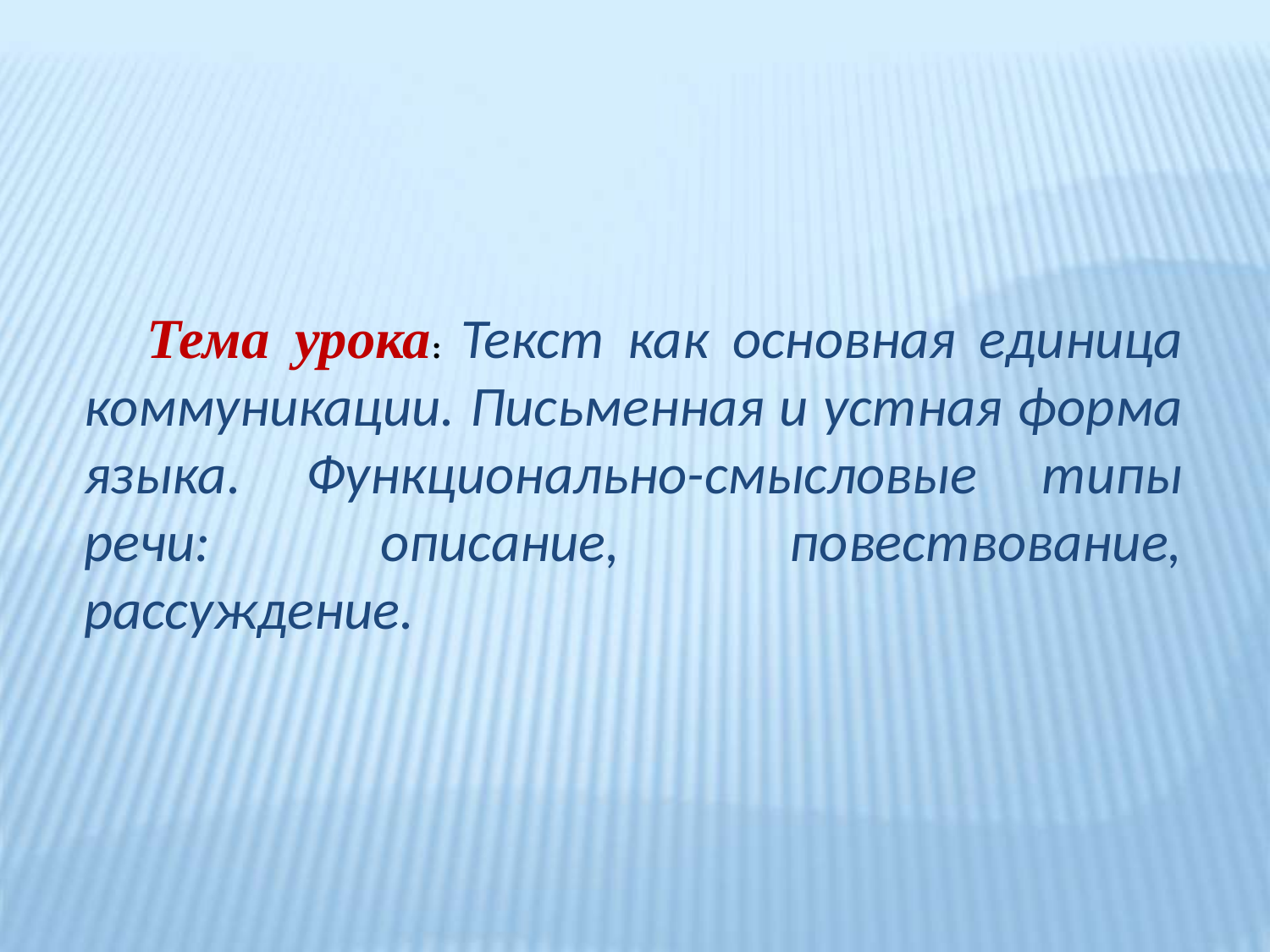

Тема урока: Текст как основная единица коммуникации. Письменная и устная форма языка. Функционально-смысловые типы речи: описание, повествование, рассуждение.